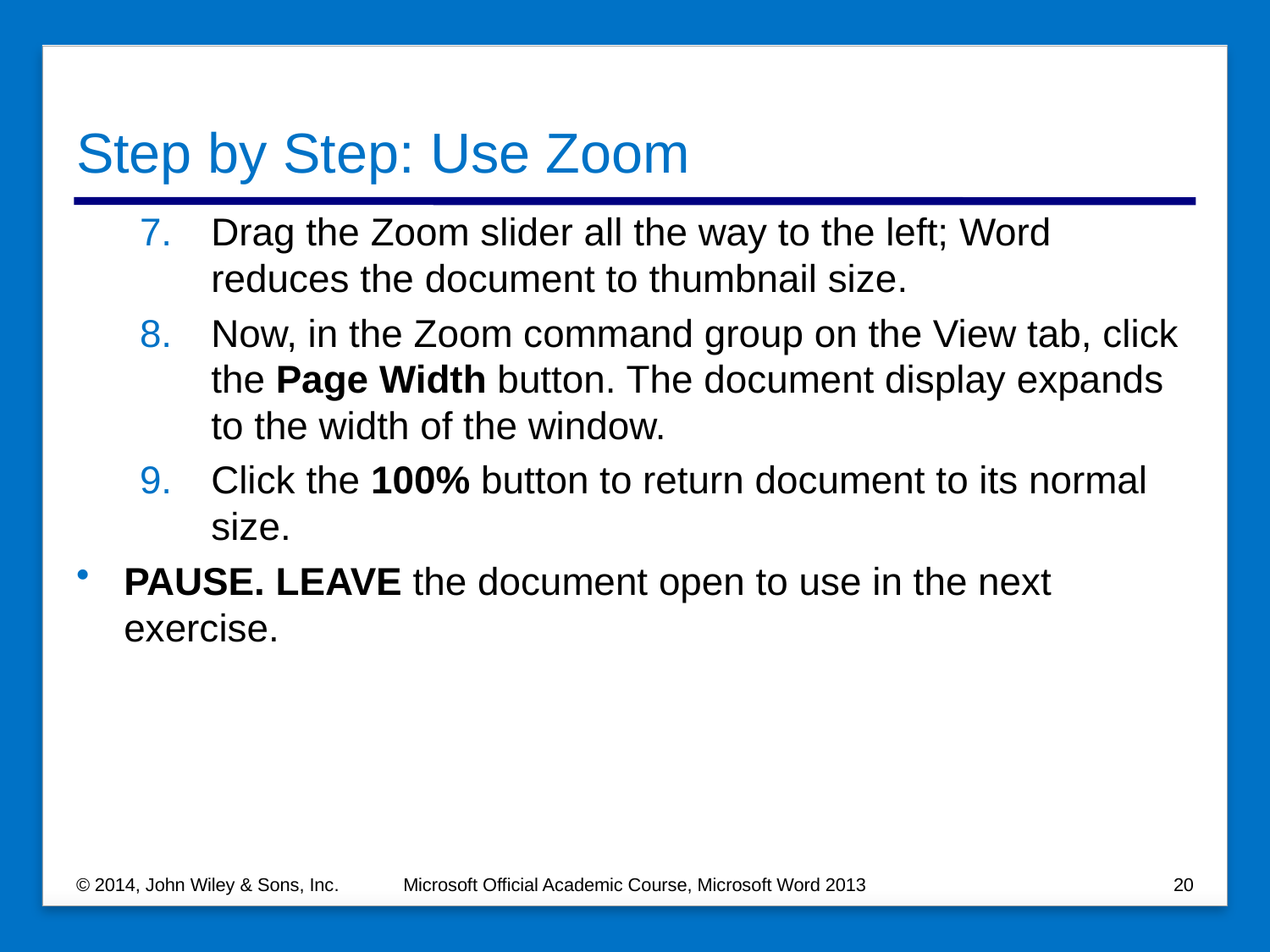

# Step by Step: Use Zoom
Drag the Zoom slider all the way to the left; Word reduces the document to thumbnail size.
Now, in the Zoom command group on the View tab, click the Page Width button. The document display expands to the width of the window.
Click the 100% button to return document to its normal size.
PAUSE. LEAVE the document open to use in the next exercise.
© 2014, John Wiley & Sons, Inc.
Microsoft Official Academic Course, Microsoft Word 2013
20